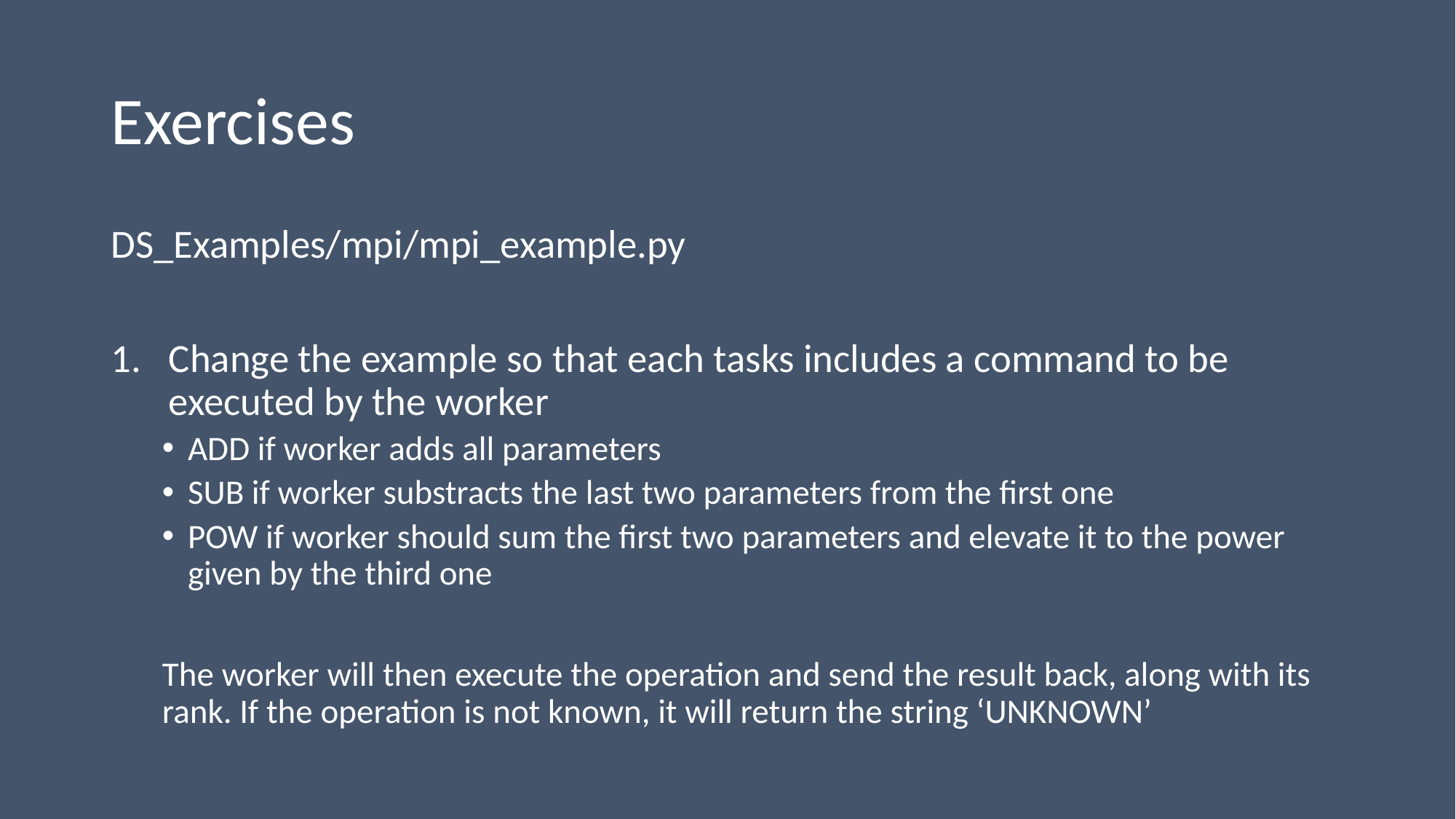

# Exercises
DS_Examples/mpi/mpi_example.py

Change the example so that each tasks includes a command to be executed by the worker
ADD if worker adds all parameters
SUB if worker substracts the last two parameters from the first one
POW if worker should sum the first two parameters and elevate it to the power given by the third one

The worker will then execute the operation and send the result back, along with its rank. If the operation is not known, it will return the string ‘UNKNOWN’